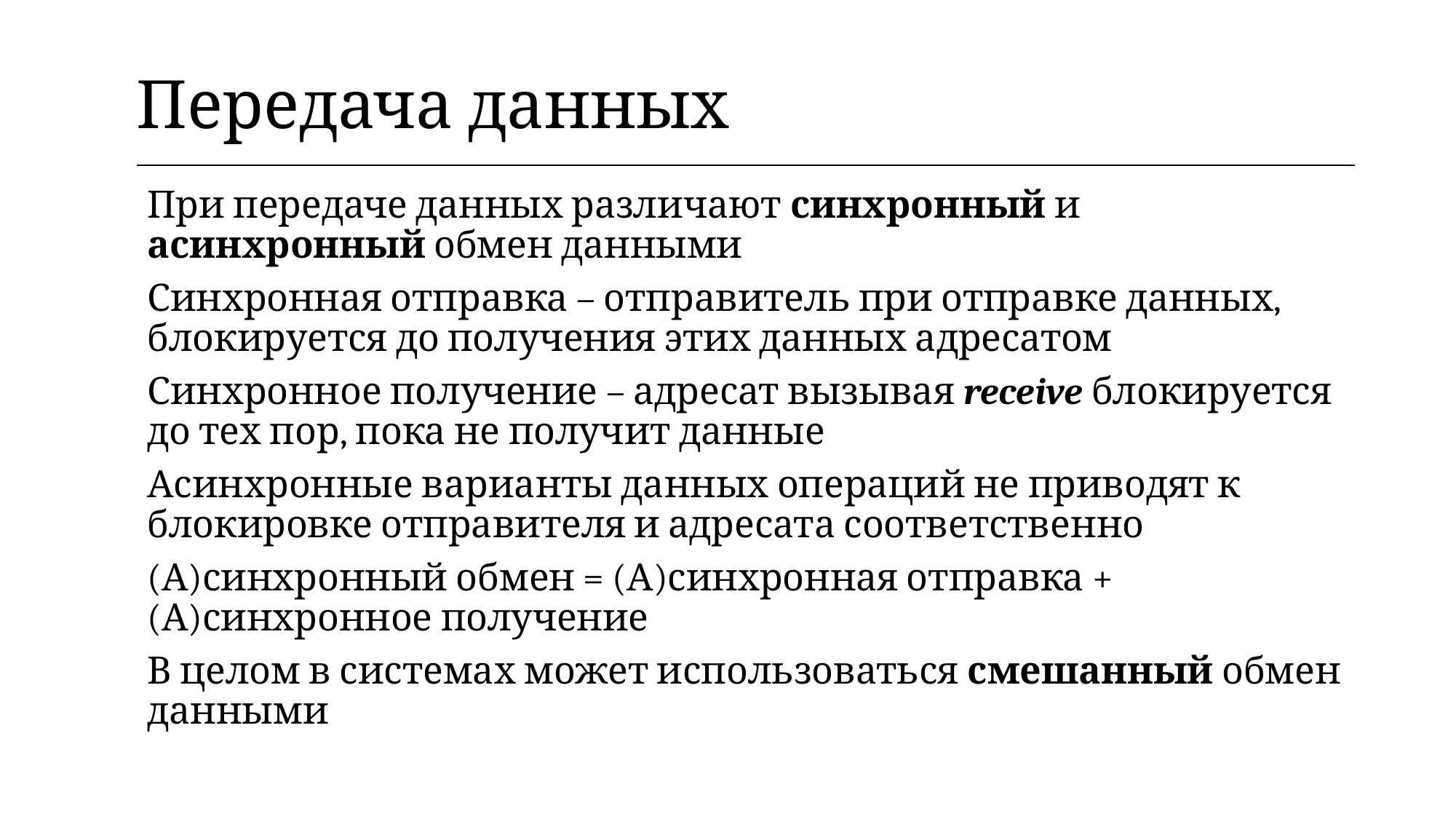

| Передача данных |
| --- |
При передаче данных различают синхронный и асинхронный обмен данными
Синхронная отправка – отправитель при отправке данных, блокируется до получения этих данных адресатом
Синхронное получение – адресат вызывая receive блокируется до тех пор, пока не получит данные
Асинхронные варианты данных операций не приводят к блокировке отправителя и адресата соответственно
(А)синхронный обмен = (А)синхронная отправка + (А)синхронное получение
В целом в системах может использоваться смешанный обмен данными